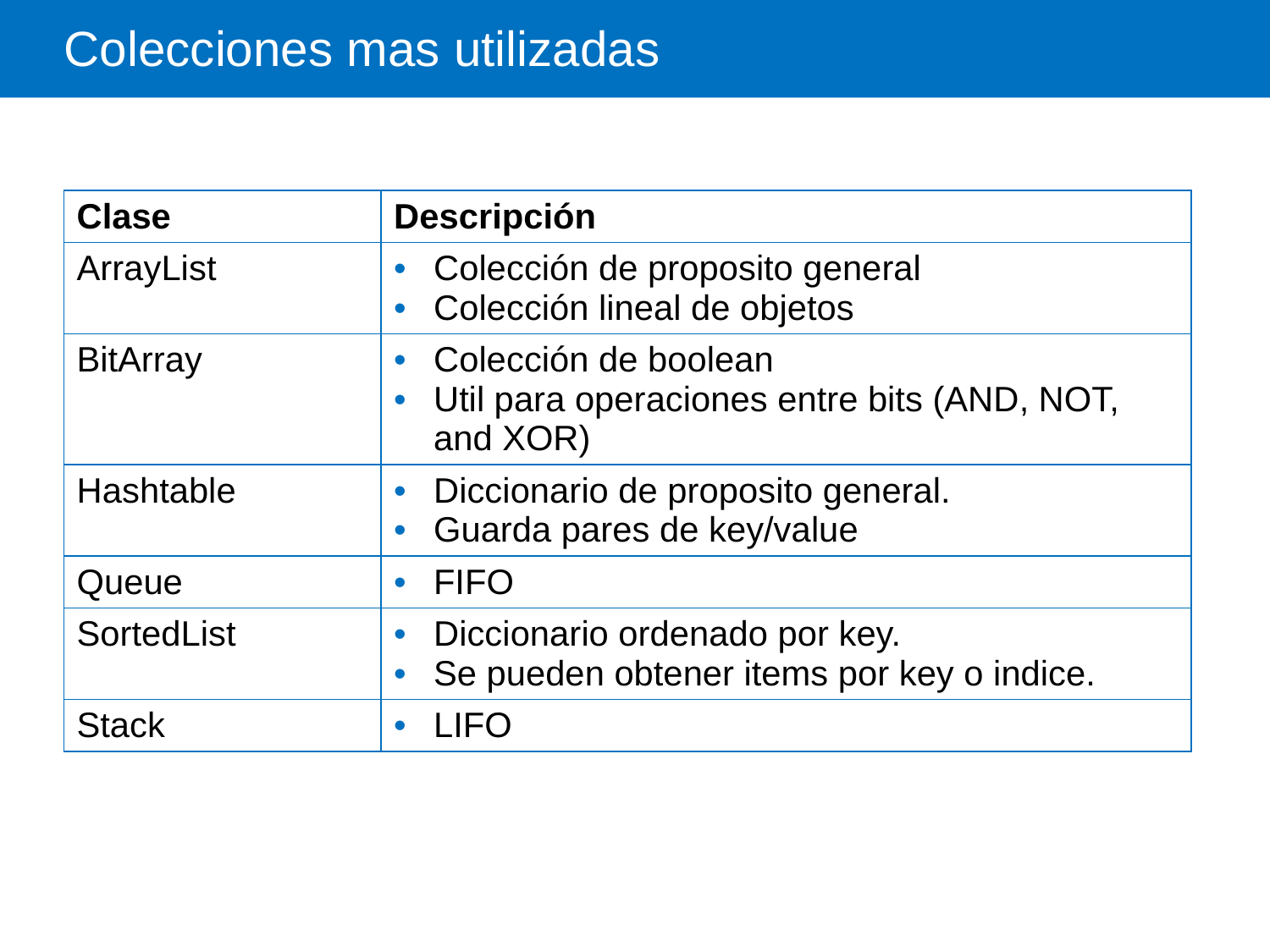

# Colecciones mas utilizadas
| Clase | Descripción |
| --- | --- |
| ArrayList | Colección de proposito general Colección lineal de objetos |
| BitArray | Colección de boolean Util para operaciones entre bits (AND, NOT, and XOR) |
| Hashtable | Diccionario de proposito general. Guarda pares de key/value |
| Queue | FIFO |
| SortedList | Diccionario ordenado por key. Se pueden obtener items por key o indice. |
| Stack | LIFO |